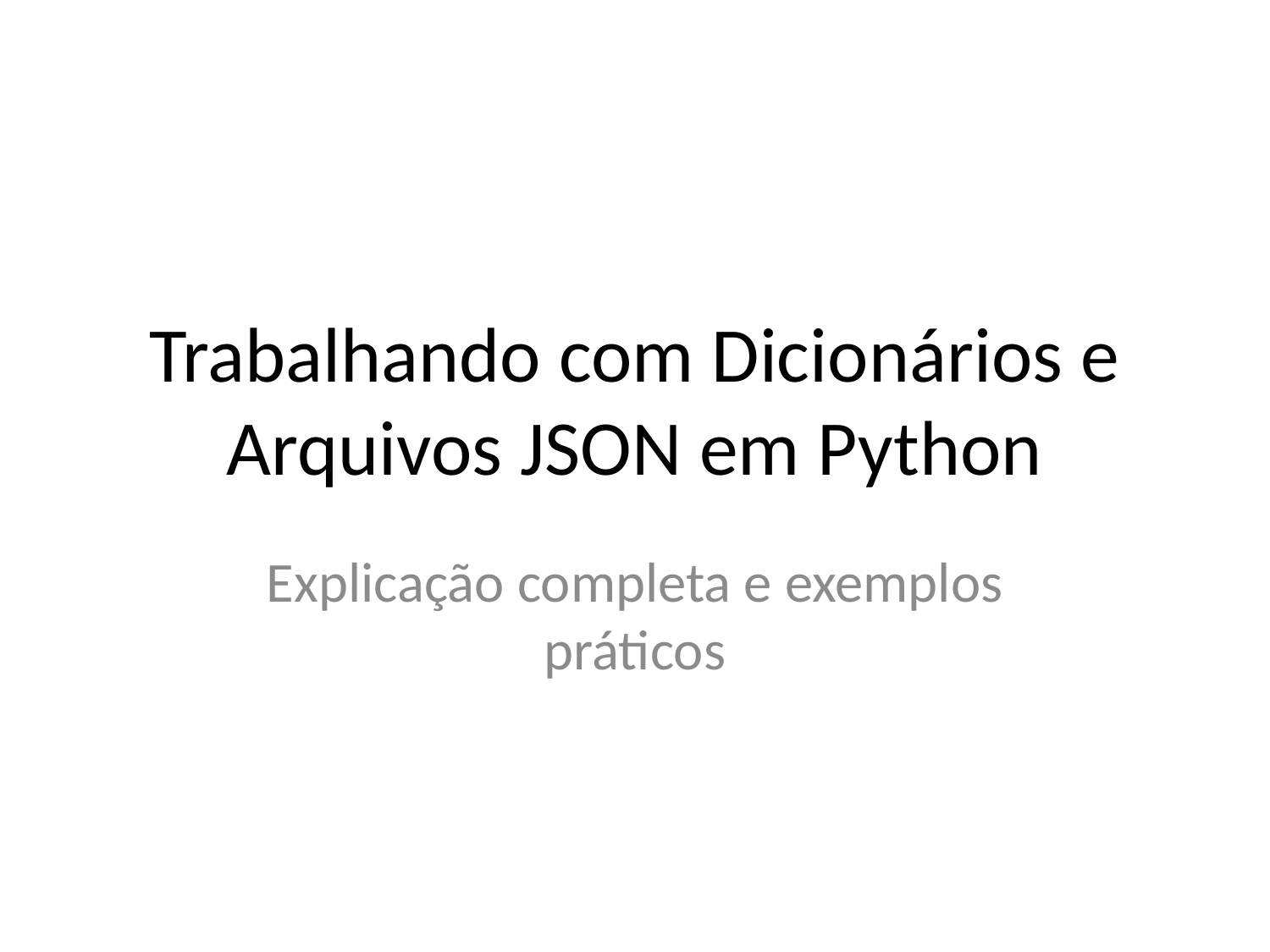

# Trabalhando com Dicionários e Arquivos JSON em Python
Explicação completa e exemplos práticos